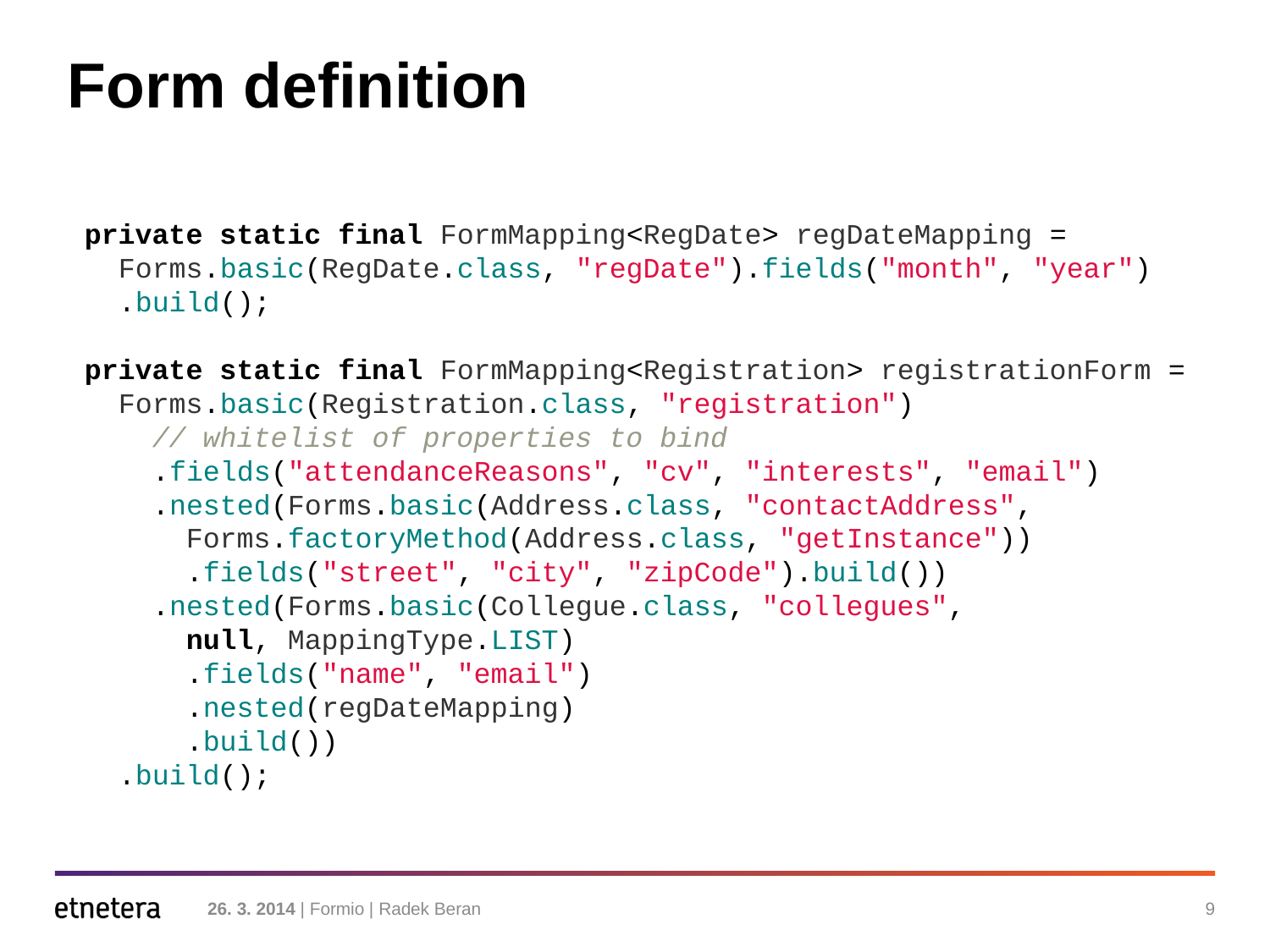

# Form definition

private static final FormMapping<RegDate> regDateMapping =
  Forms.basic(RegDate.class, "regDate").fields("month", "year")
  .build();

private static final FormMapping<Registration> registrationForm =
  Forms.basic(Registration.class, "registration")
    // whitelist of properties to bind
    .fields("attendanceReasons", "cv", "interests", "email")
    .nested(Forms.basic(Address.class, "contactAddress",
      Forms.factoryMethod(Address.class, "getInstance"))
      .fields("street", "city", "zipCode").build())
    .nested(Forms.basic(Collegue.class, "collegues",
      null, MappingType.LIST)
      .fields("name", "email")
      .nested(regDateMapping)
      .build())
  .build();
26. 3. 2014 | Formio | Radek Beran
9